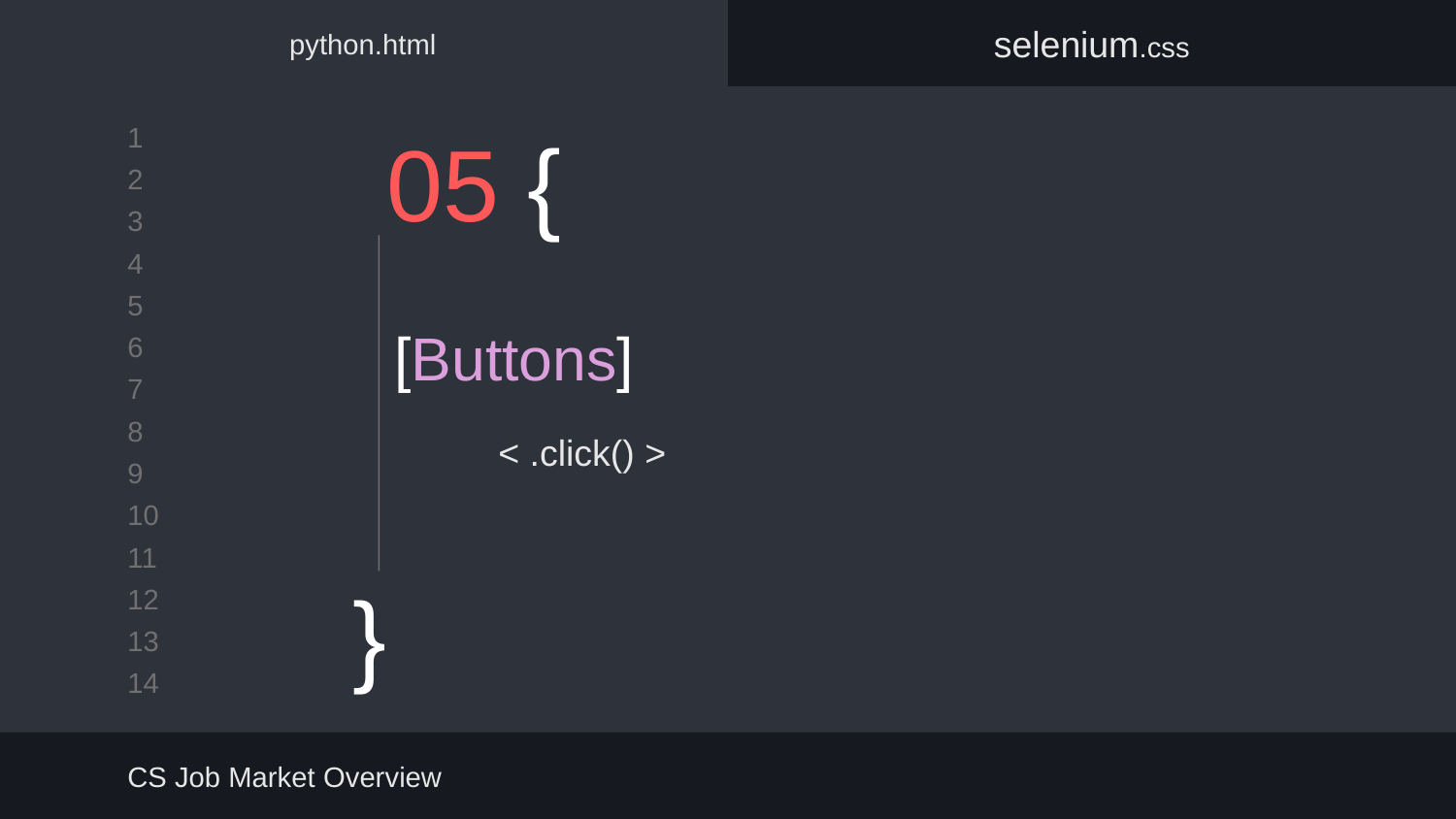

python.html
selenium.css
# 05 {
[Buttons]
< .click() >
}
CS Job Market Overview